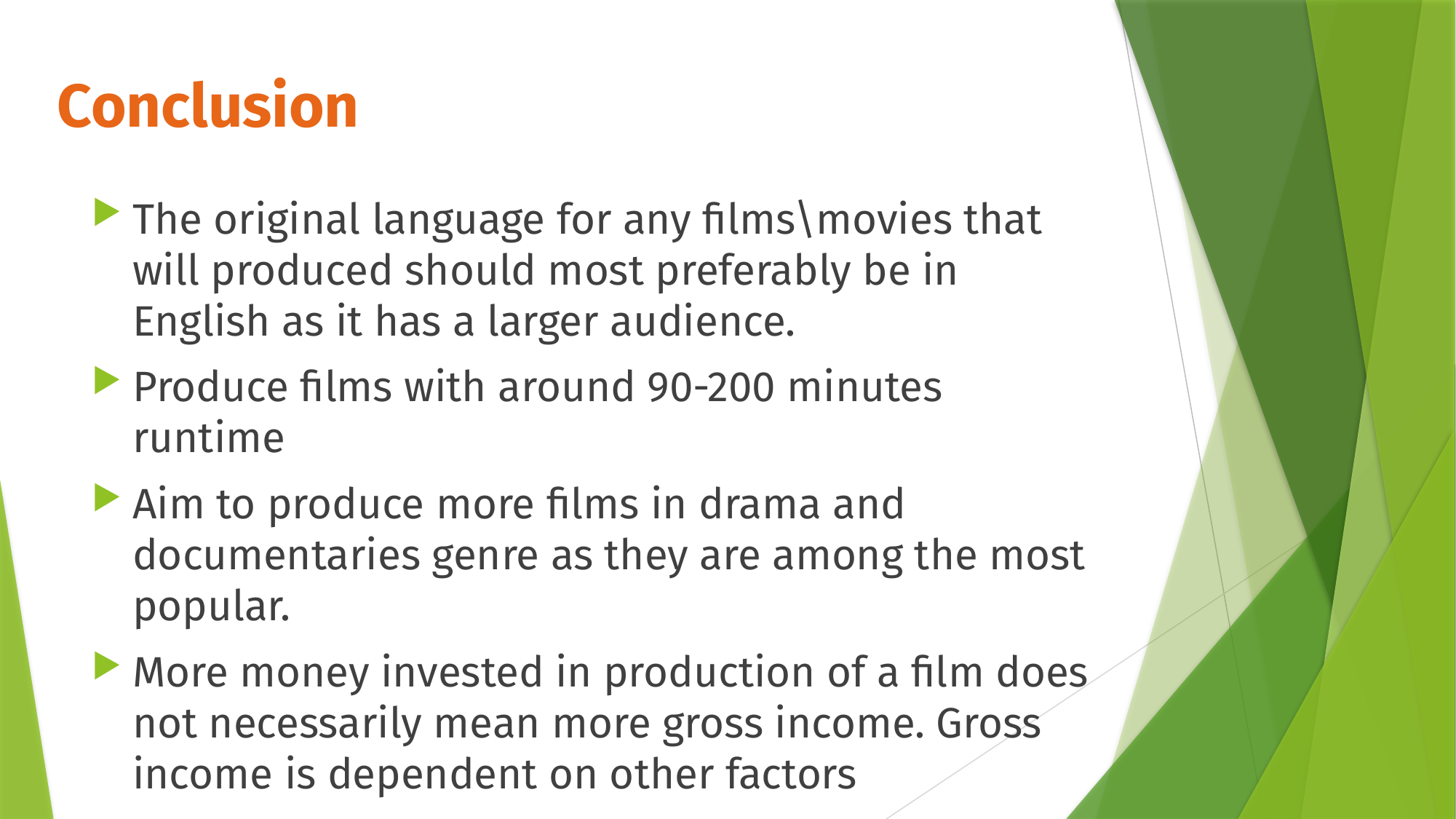

# Conclusion
The original language for any films\movies that will produced should most preferably be in English as it has a larger audience.
Produce films with around 90-200 minutes runtime
Aim to produce more films in drama and documentaries genre as they are among the most popular.
More money invested in production of a film does not necessarily mean more gross income. Gross income is dependent on other factors